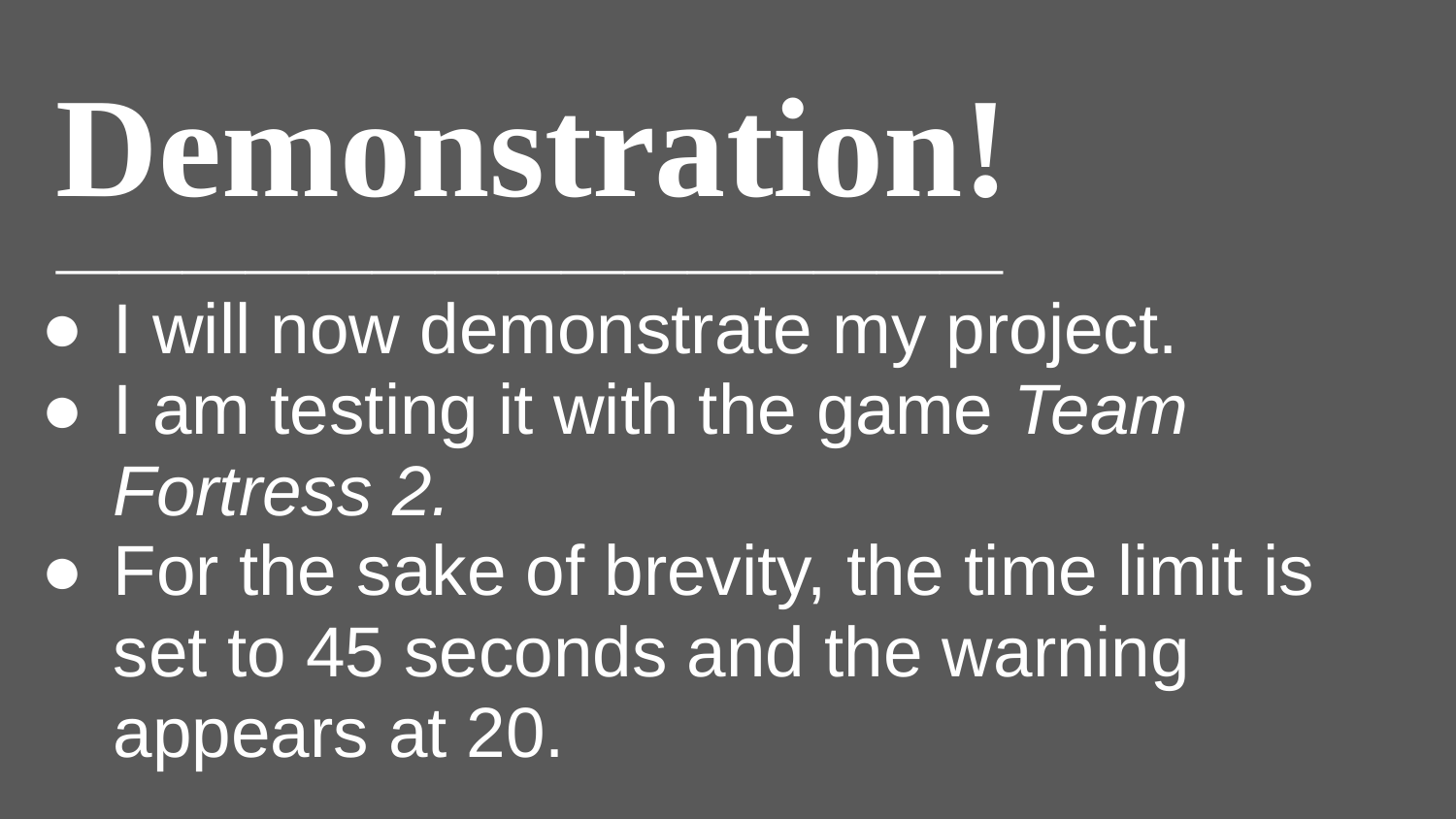

# Demonstration!
———————————————
I will now demonstrate my project.
I am testing it with the game Team Fortress 2.
For the sake of brevity, the time limit is set to 45 seconds and the warning appears at 20.